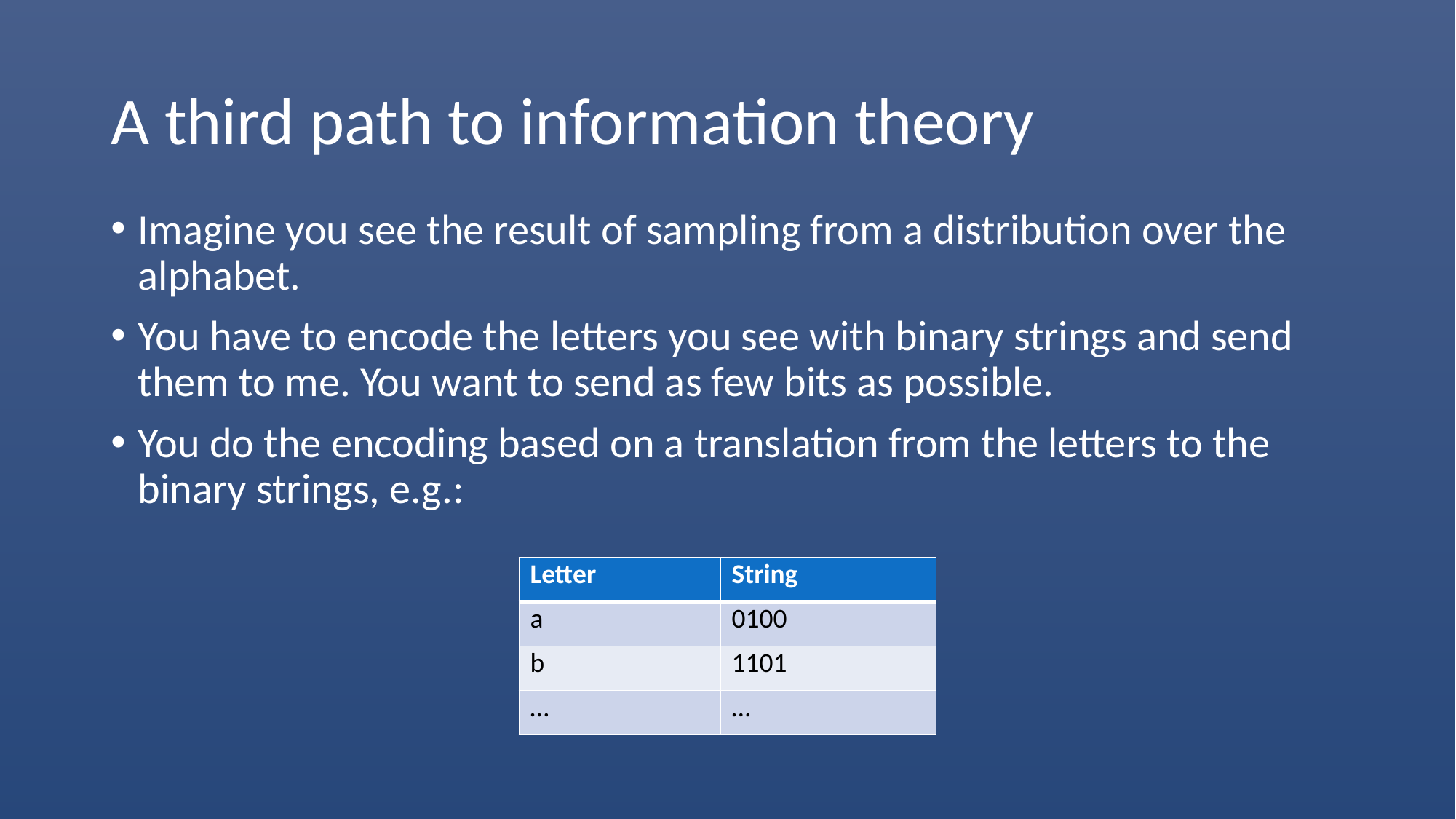

# A third path to information theory
Imagine you see the result of sampling from a distribution over the alphabet.
You have to encode the letters you see with binary strings and send them to me. You want to send as few bits as possible.
You do the encoding based on a translation from the letters to the binary strings, e.g.:
| Letter | String |
| --- | --- |
| a | 0100 |
| b | 1101 |
| … | … |